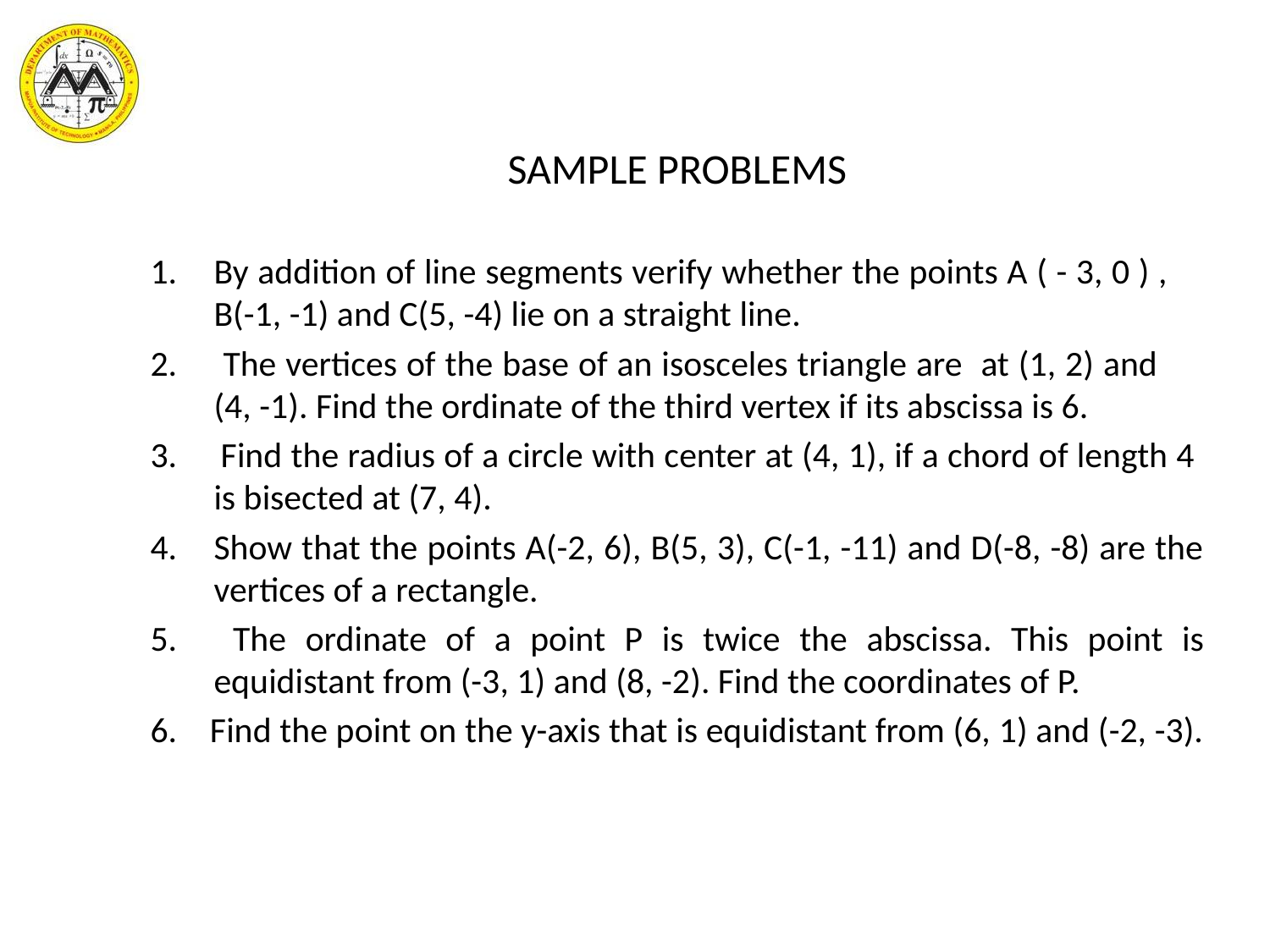

SAMPLE PROBLEMS

By addition of line segments verify whether the points A ( - 3, 0 ) ,     B(-1, -1) and C(5, -4) lie on a straight line.
 The vertices of the base of an isosceles triangle are  at (1, 2) and      (4, -1). Find the ordinate of the third vertex if its abscissa is 6.
3.     Find the radius of a circle with center at (4, 1), if a chord of length 4  is bisected at (7, 4).
Show that the points A(-2, 6), B(5, 3), C(-1, -11) and D(-8, -8) are the vertices of a rectangle.
 The ordinate of a point P is twice the abscissa. This point is equidistant from (-3, 1) and (8, -2). Find the coordinates of P.
6.    Find the point on the y-axis that is equidistant from (6, 1) and (-2, -3).